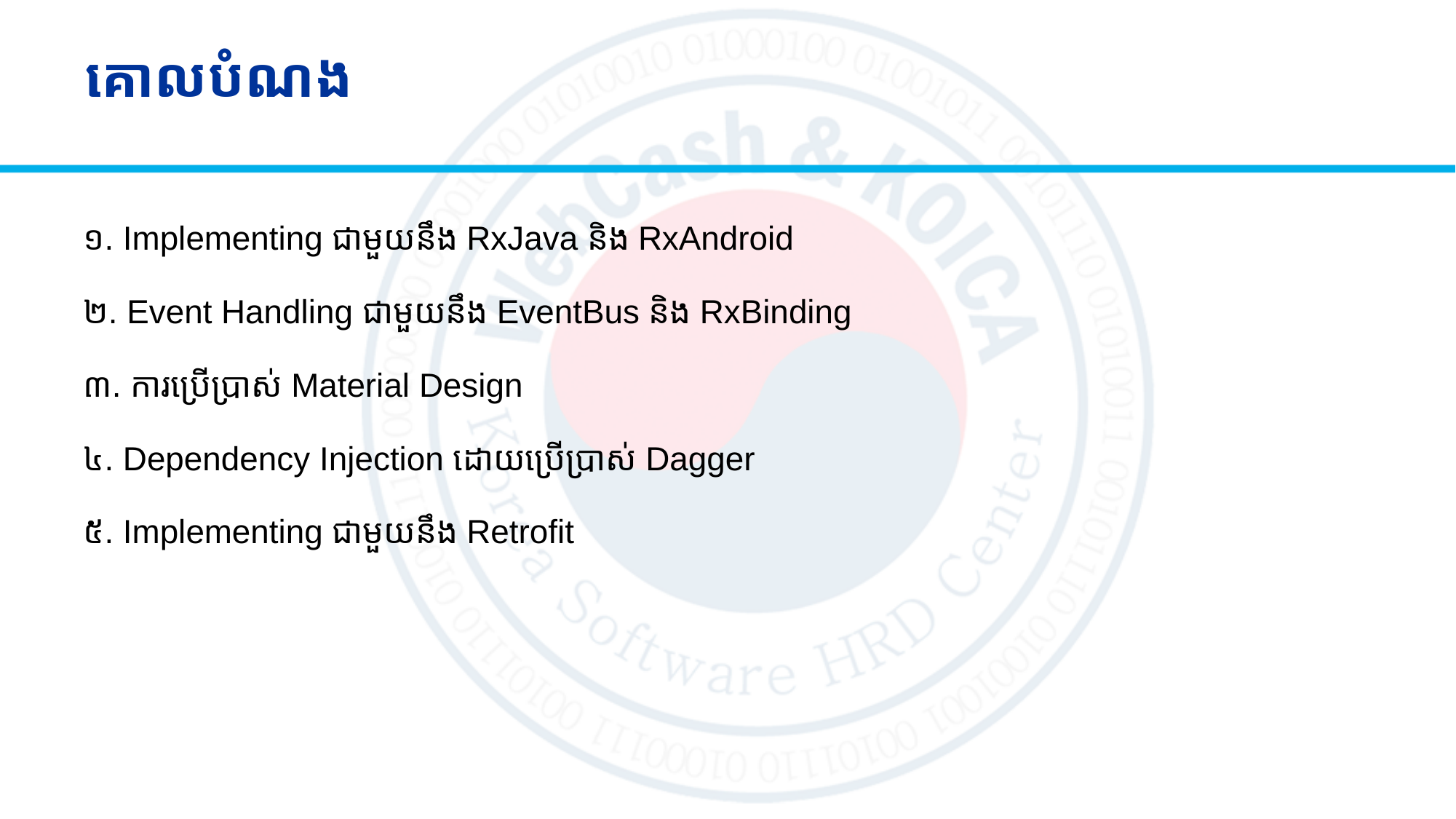

# គោលបំណង
១. Implementing ជាមួយនឹង RxJava និង​ RxAndroid
២. Event Handling ជាមួយនឹង EventBus និង RxBinding
៣. ការប្រើប្រាស់ Material Design
៤. Dependency Injection ដោយប្រើប្រាស់ Dagger
៥. Implementing ជាមួយនឹង Retrofit